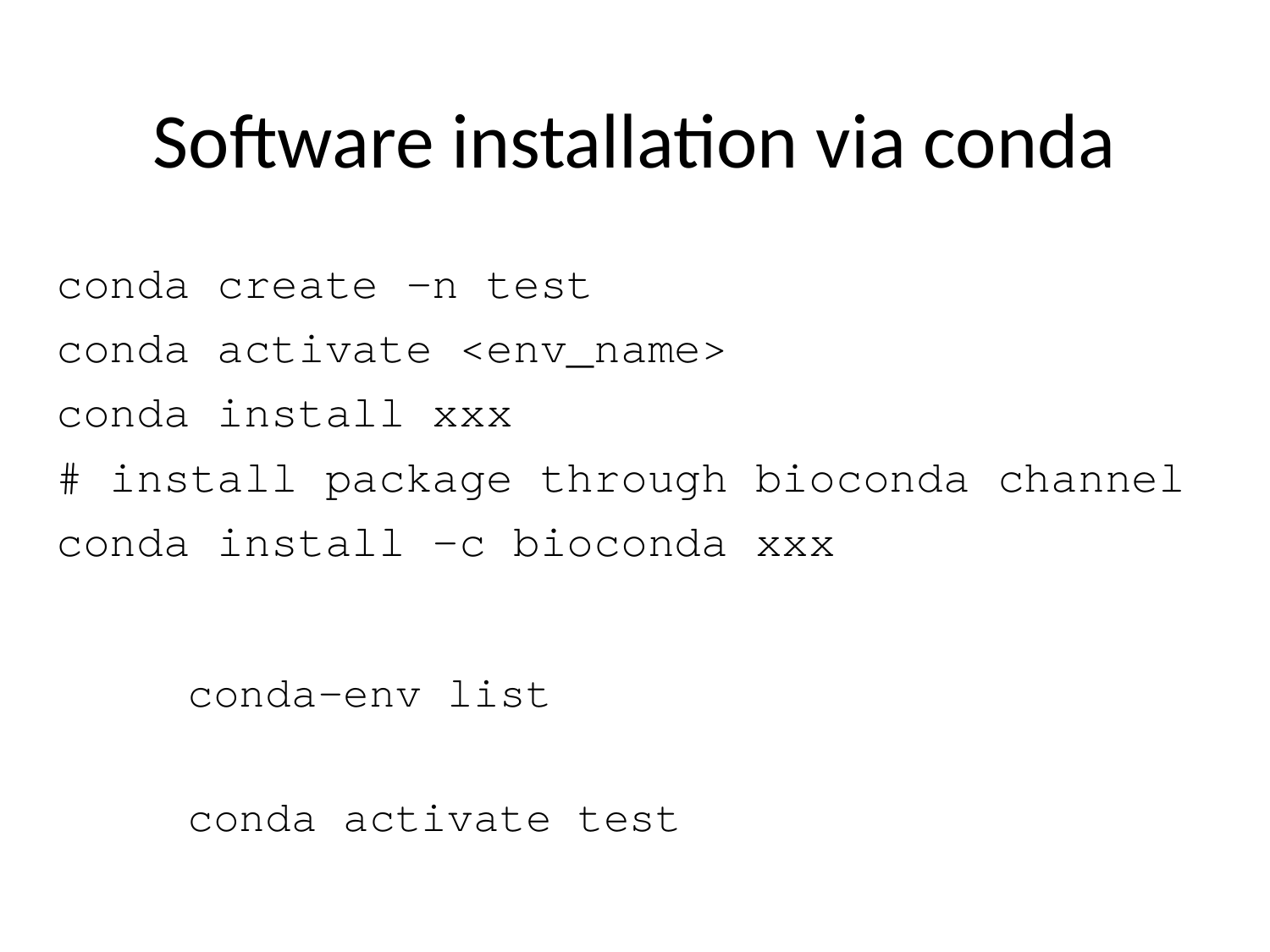

# Software installation via conda
conda create -n test
conda activate <env_name>
conda install xxx
# install package through bioconda channel
conda install -c bioconda xxx
conda-env list

conda activate test